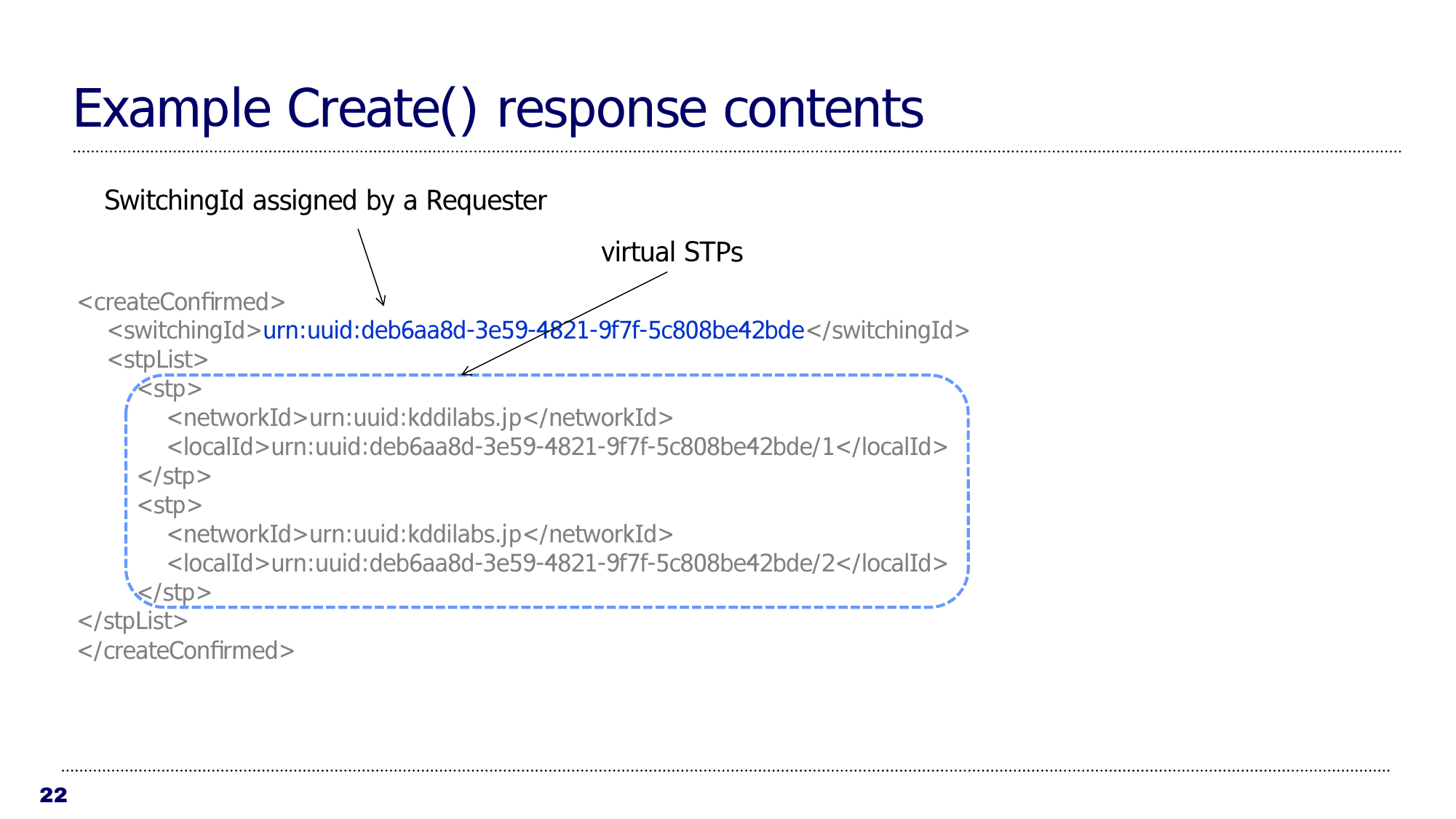

# Example Create() response contents
SwitchingId assigned by a Requester
virtual STPs
<createConfirmed>
    <switchingId>urn:uuid:deb6aa8d-3e59-4821-9f7f-5c808be42bde</switchingId>
    <stpList>
        <stp>
            <networkId>urn:uuid:kddilabs.jp</networkId>
            <localId>urn:uuid:deb6aa8d-3e59-4821-9f7f-5c808be42bde/1</localId>
        </stp>
        <stp>
            <networkId>urn:uuid:kddilabs.jp</networkId>
            <localId>urn:uuid:deb6aa8d-3e59-4821-9f7f-5c808be42bde/2</localId>
        </stp>
</stpList>
</createConfirmed>

22